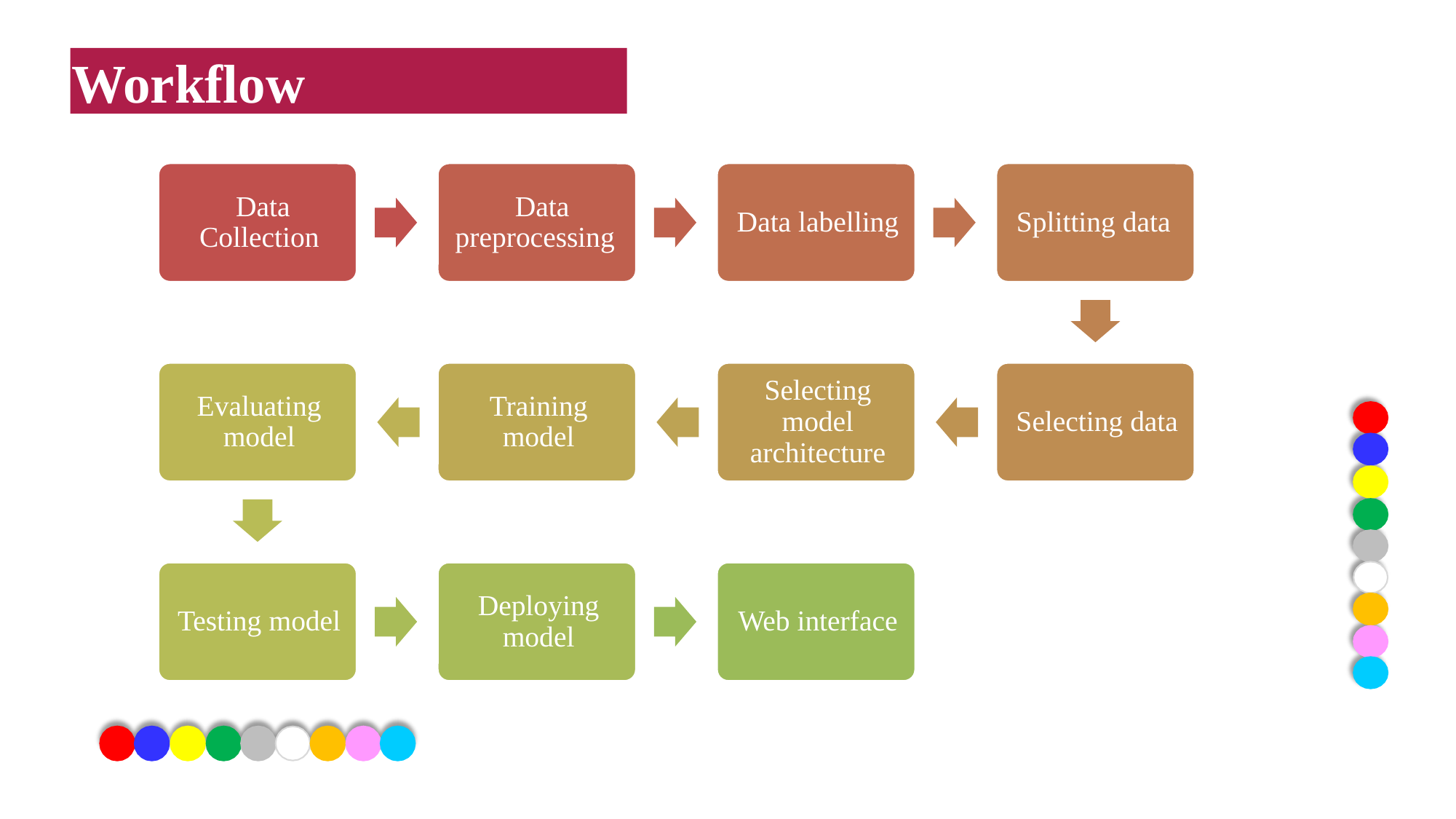

# Proposed Algorithm
Workflow
 Data Collection

 Data preprocessing

Data labelling

Splitting data

Selecting data

Selecting model architecture

Training model

Evaluating model

Testing model

Deploying model

Web interface